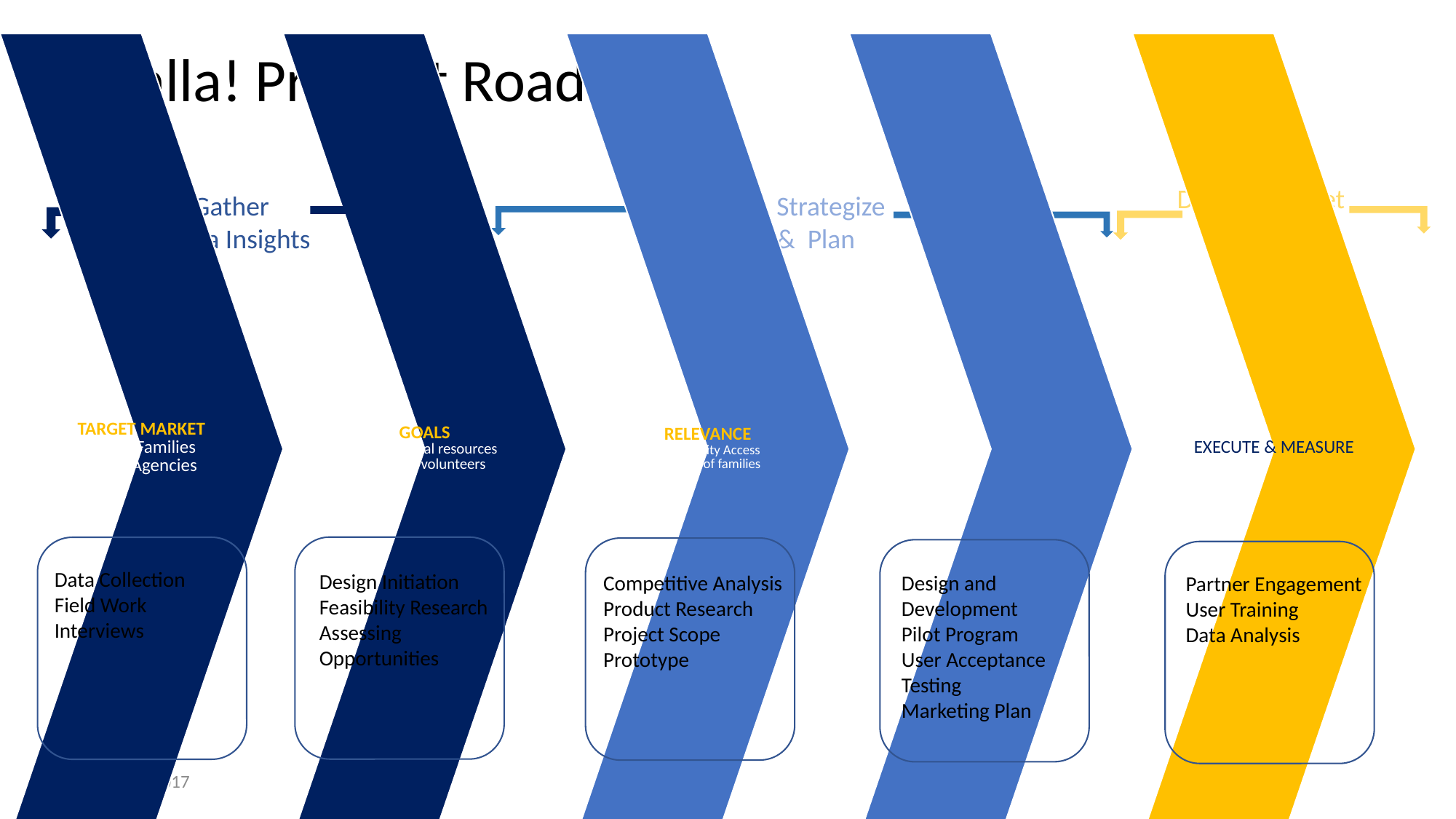

TARGET MARKET
Syrian Families
Relief Agencies
GOALS
Connect local resources
Organize volunteers
RELEVANCE
Community Access
Number of families
EXECUTE & MEASURE
# Yalla! Product Roadmap
Deliver. Market
           & Sell
    Gather
Data Insights
Strategize
&  Plan

Data Collection
Field Work
Interviews
Design Initiation
Feasibility Research
Assessing Opportunities

Competitive Analysis
Product Research
Project Scope
Prototype

Design and Development
Pilot Program
User Acceptance Testing
Marketing Plan
Partner Engagement
User Training
Data Analysis
3/30/2017